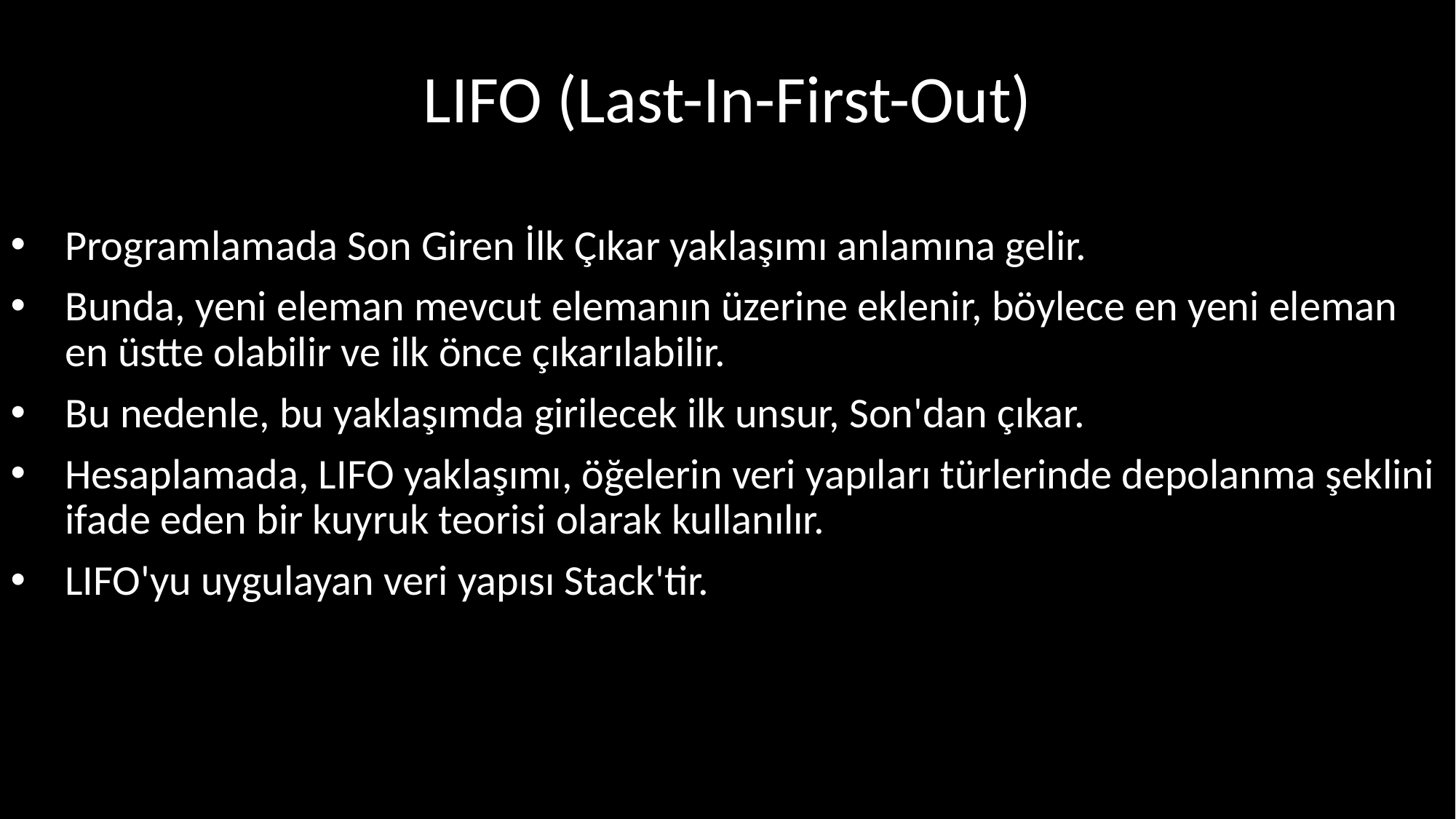

# LIFO (Last-In-First-Out)
Programlamada Son Giren İlk Çıkar yaklaşımı anlamına gelir.
Bunda, yeni eleman mevcut elemanın üzerine eklenir, böylece en yeni eleman en üstte olabilir ve ilk önce çıkarılabilir.
Bu nedenle, bu yaklaşımda girilecek ilk unsur, Son'dan çıkar.
Hesaplamada, LIFO yaklaşımı, öğelerin veri yapıları türlerinde depolanma şeklini ifade eden bir kuyruk teorisi olarak kullanılır.
LIFO'yu uygulayan veri yapısı Stack'tir.